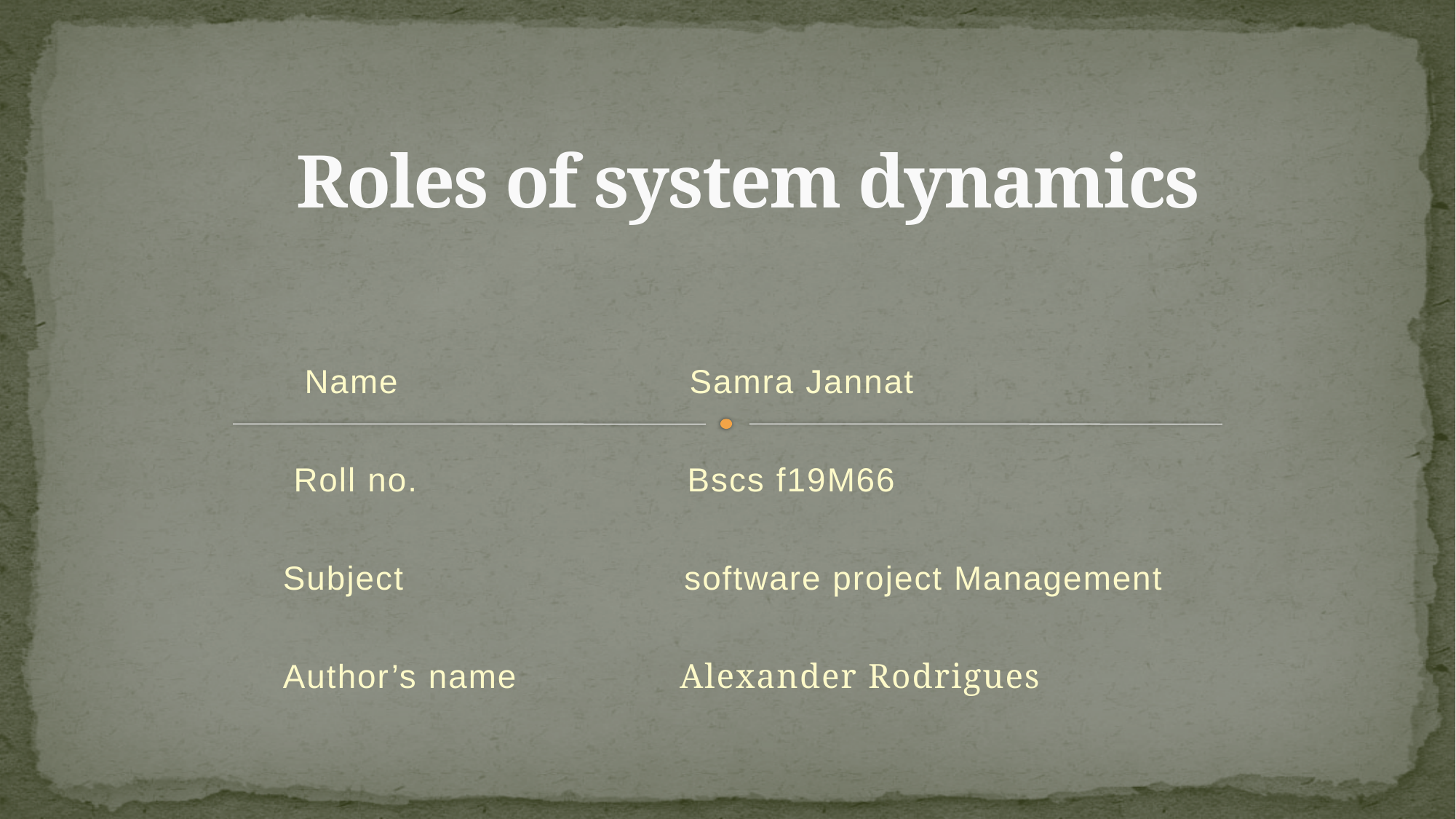

# Roles of system dynamics
       Name                           Samra Jannat

      Roll no.                         Bscs f19M66

     Subject                          software project Management

     Author’s name               Alexander Rodrigues